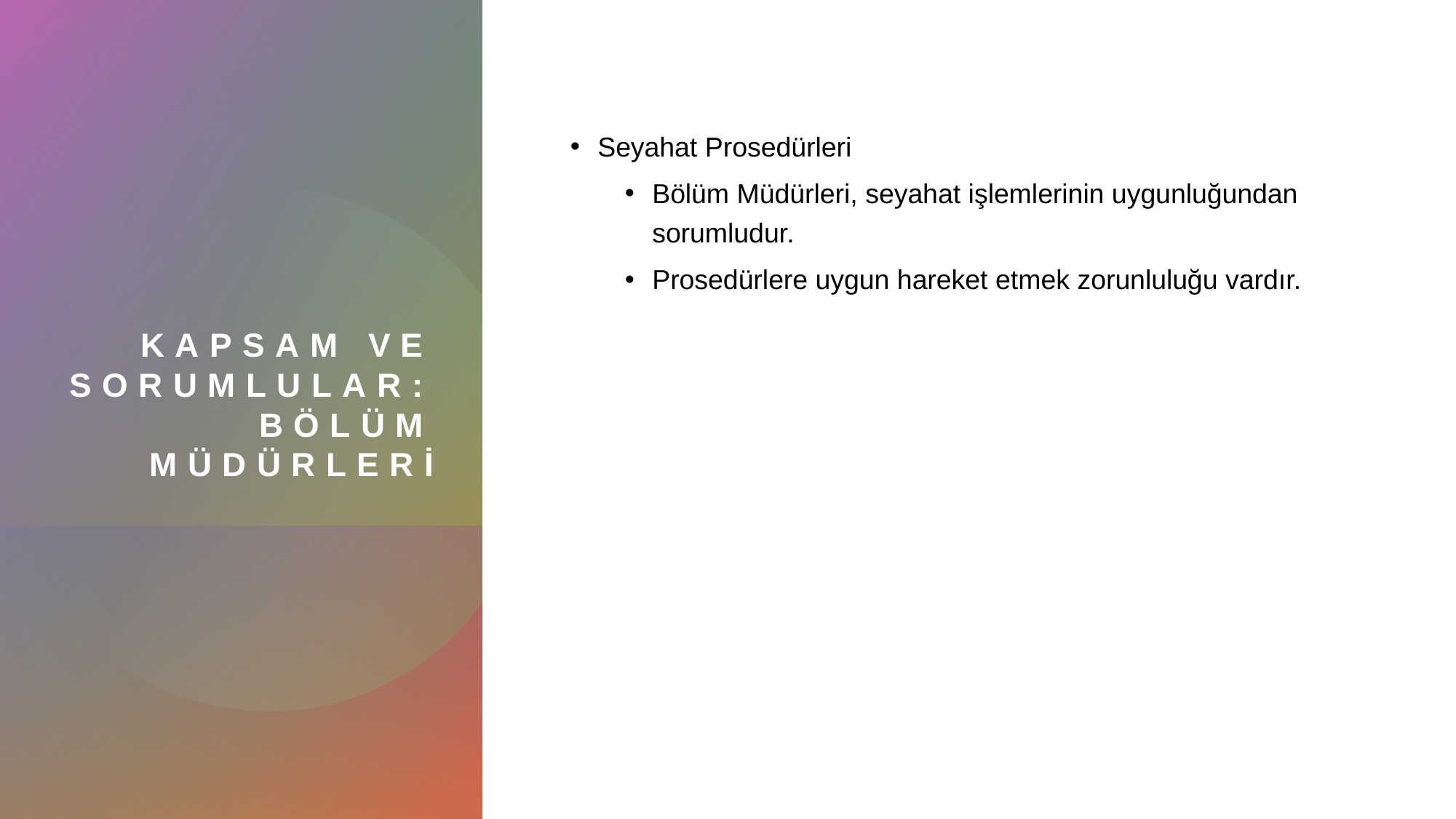

# Kapsam ve Sorumlular: Bölüm Müdürleri
Seyahat Prosedürleri
Bölüm Müdürleri, seyahat işlemlerinin uygunluğundan sorumludur.
Prosedürlere uygun hareket etmek zorunluluğu vardır.